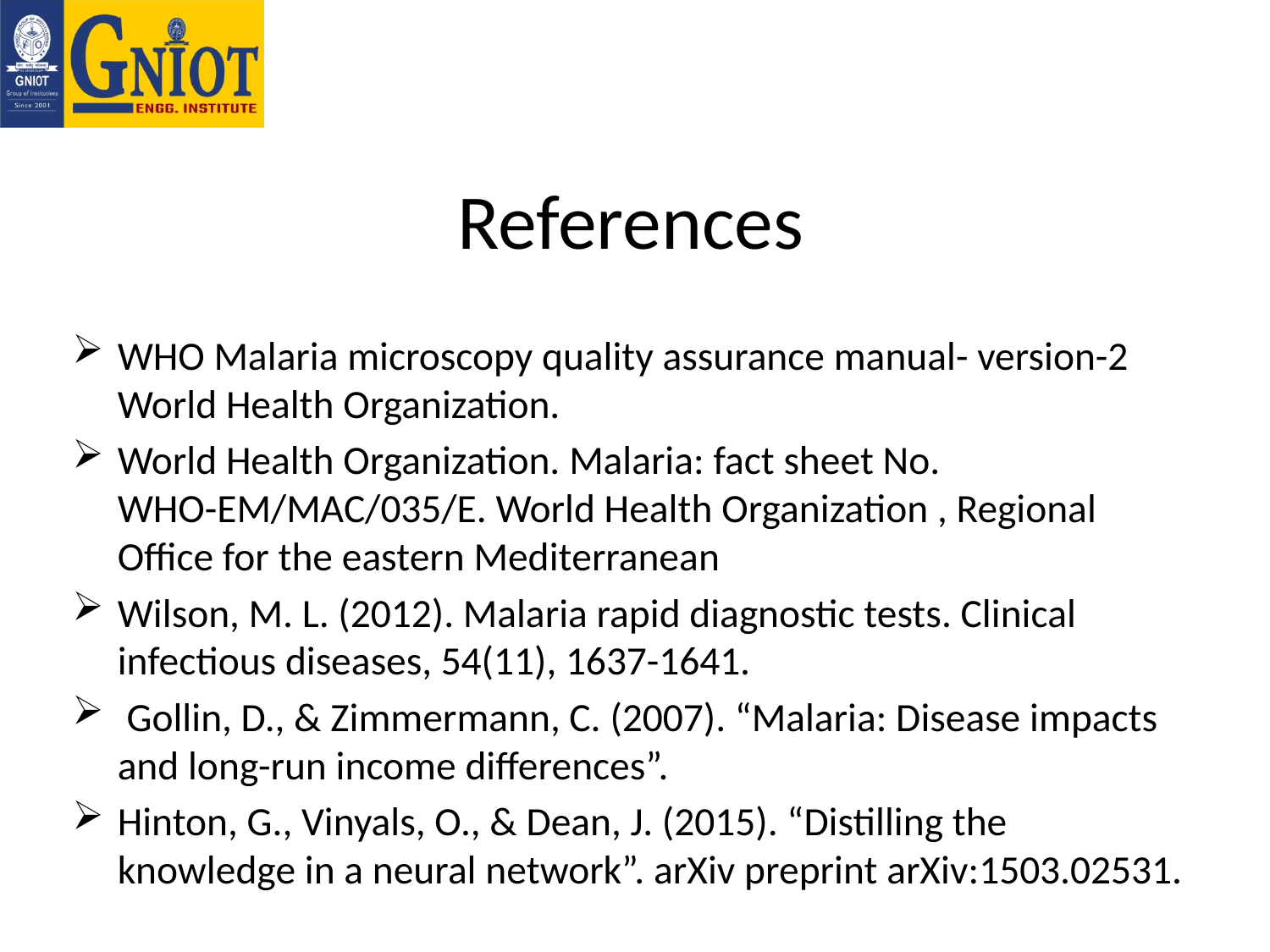

# References
WHO Malaria microscopy quality assurance manual- version-2 World Health Organization.
World Health Organization. Malaria: fact sheet No. WHO-EM/MAC/035/E. World Health Organization , Regional Office for the eastern Mediterranean
Wilson, M. L. (2012). Malaria rapid diagnostic tests. Clinical infectious diseases, 54(11), 1637-1641.
 Gollin, D., & Zimmermann, C. (2007). “Malaria: Disease impacts and long-run income differences”.
Hinton, G., Vinyals, O., & Dean, J. (2015). “Distilling the knowledge in a neural network”. arXiv preprint arXiv:1503.02531.